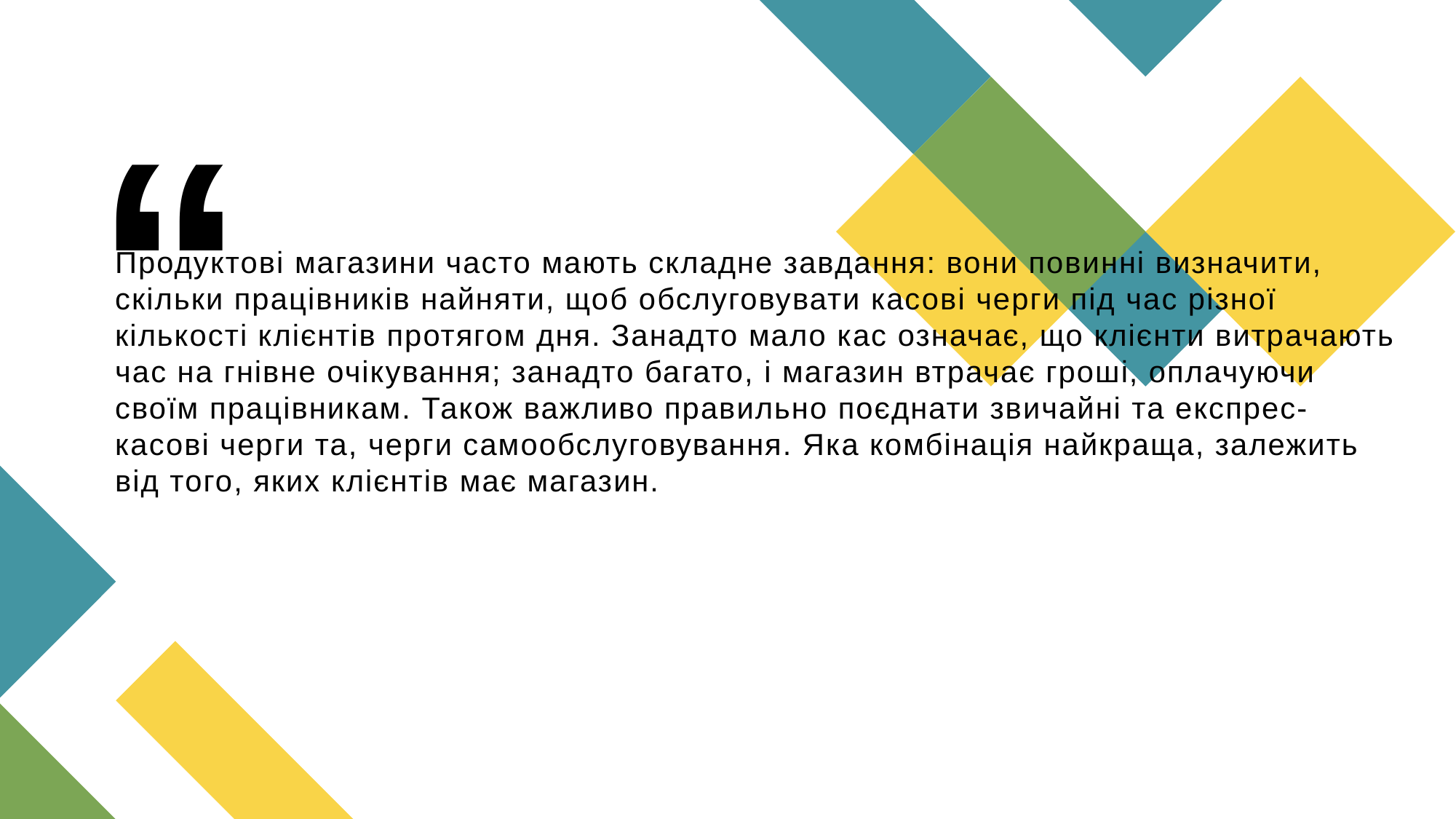

# Продуктові магазини часто мають складне завдання: вони повинні визначити, скільки працівників найняти, щоб обслуговувати касові черги під час різної кількості клієнтів протягом дня. Занадто мало кас означає, що клієнти витрачають час на гнівне очікування; занадто багато, і магазин втрачає гроші, оплачуючи своїм працівникам. Також важливо правильно поєднати звичайні та експрес-касові черги та, черги самообслуговування. Яка комбінація найкраща, залежить від того, яких клієнтів має магазин.